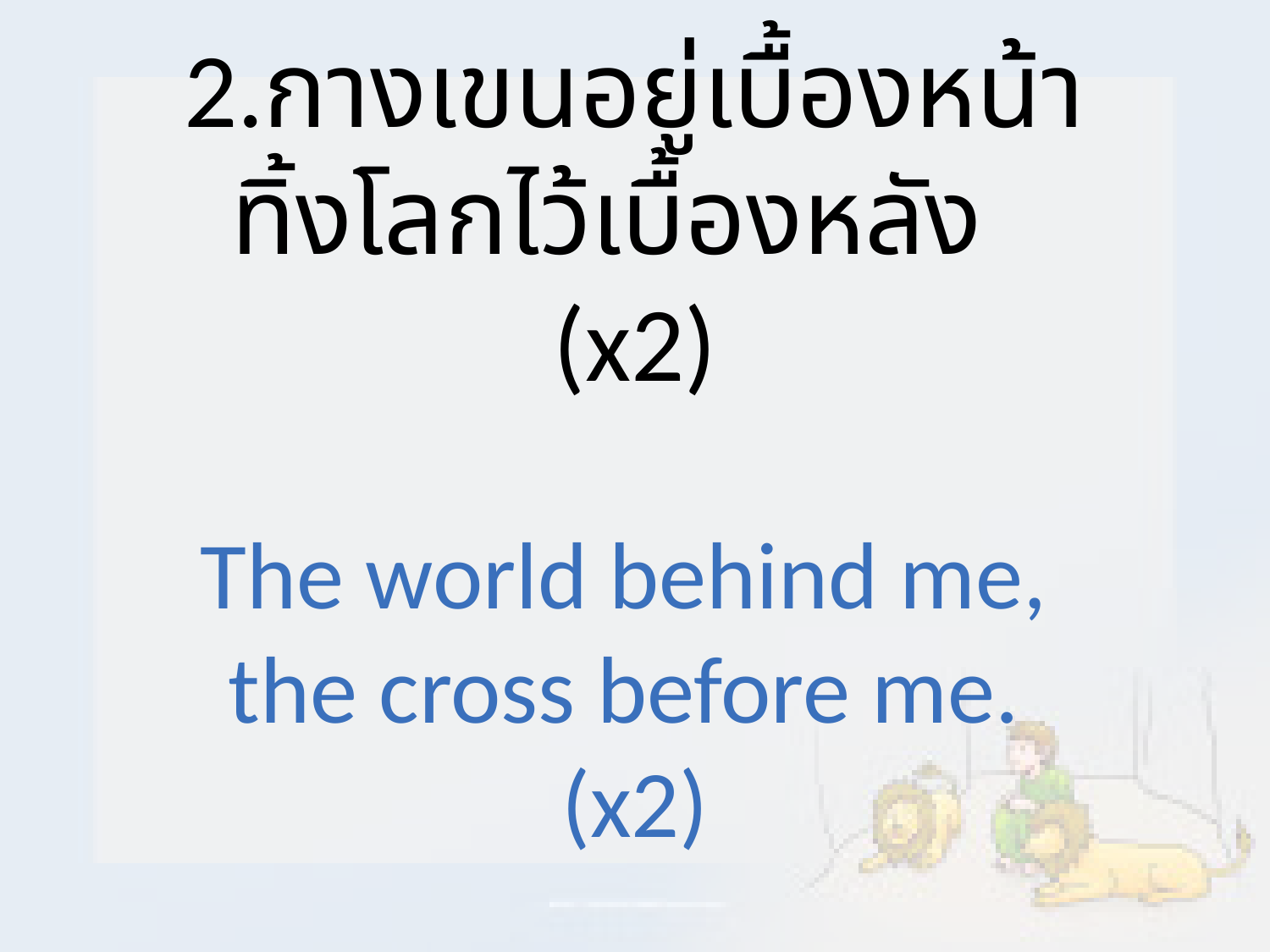

2.กางเขนอยู่เบื้องหน้า
ทิ้งโลกไว้เบื้องหลัง
(x2)
The world behind me,
the cross before me.
(x2)